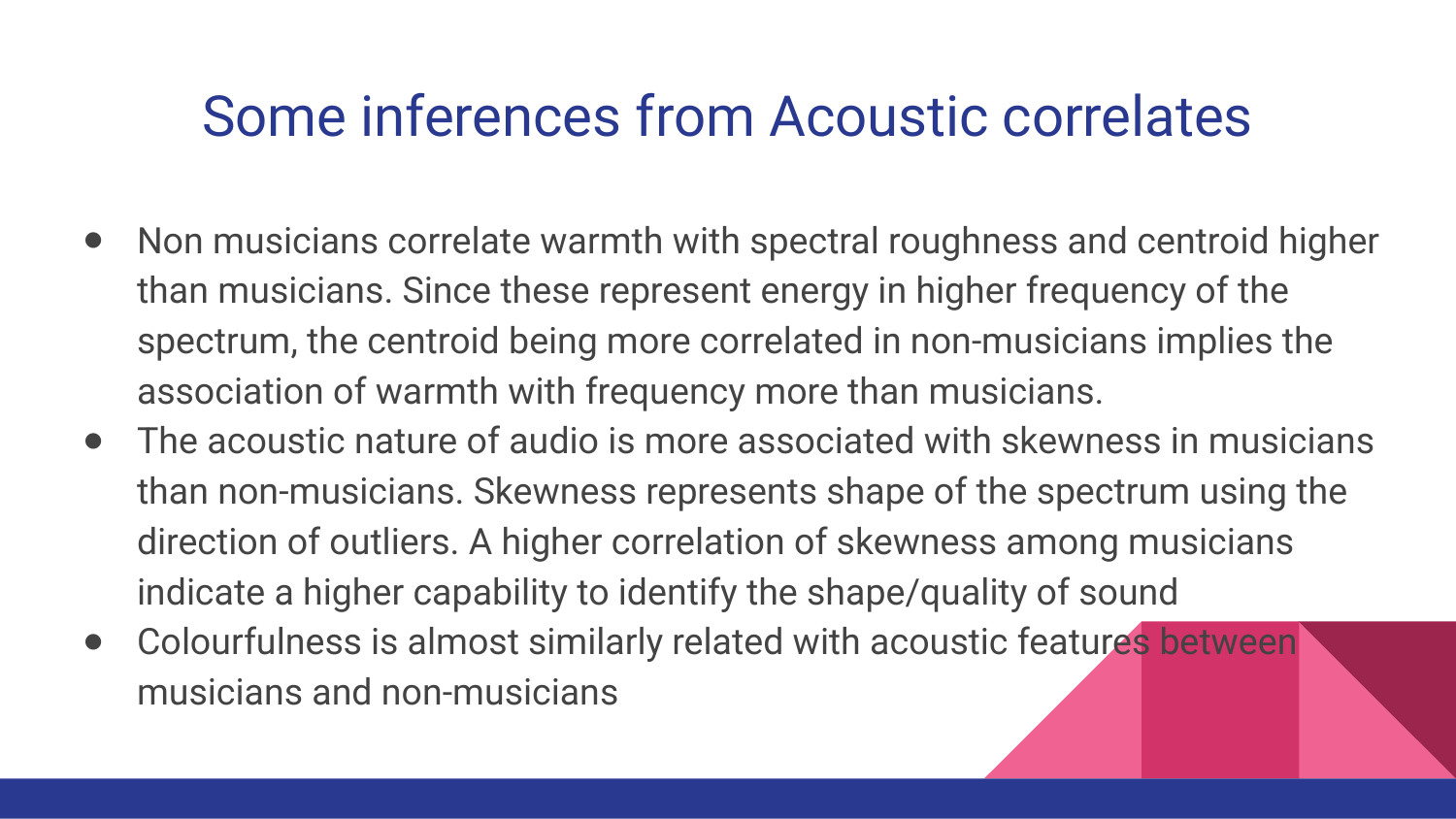

# Some inferences from Acoustic correlates
Non musicians correlate warmth with spectral roughness and centroid higher than musicians. Since these represent energy in higher frequency of the spectrum, the centroid being more correlated in non-musicians implies the association of warmth with frequency more than musicians.
The acoustic nature of audio is more associated with skewness in musicians than non-musicians. Skewness represents shape of the spectrum using the direction of outliers. A higher correlation of skewness among musicians indicate a higher capability to identify the shape/quality of sound
Colourfulness is almost similarly related with acoustic features between musicians and non-musicians